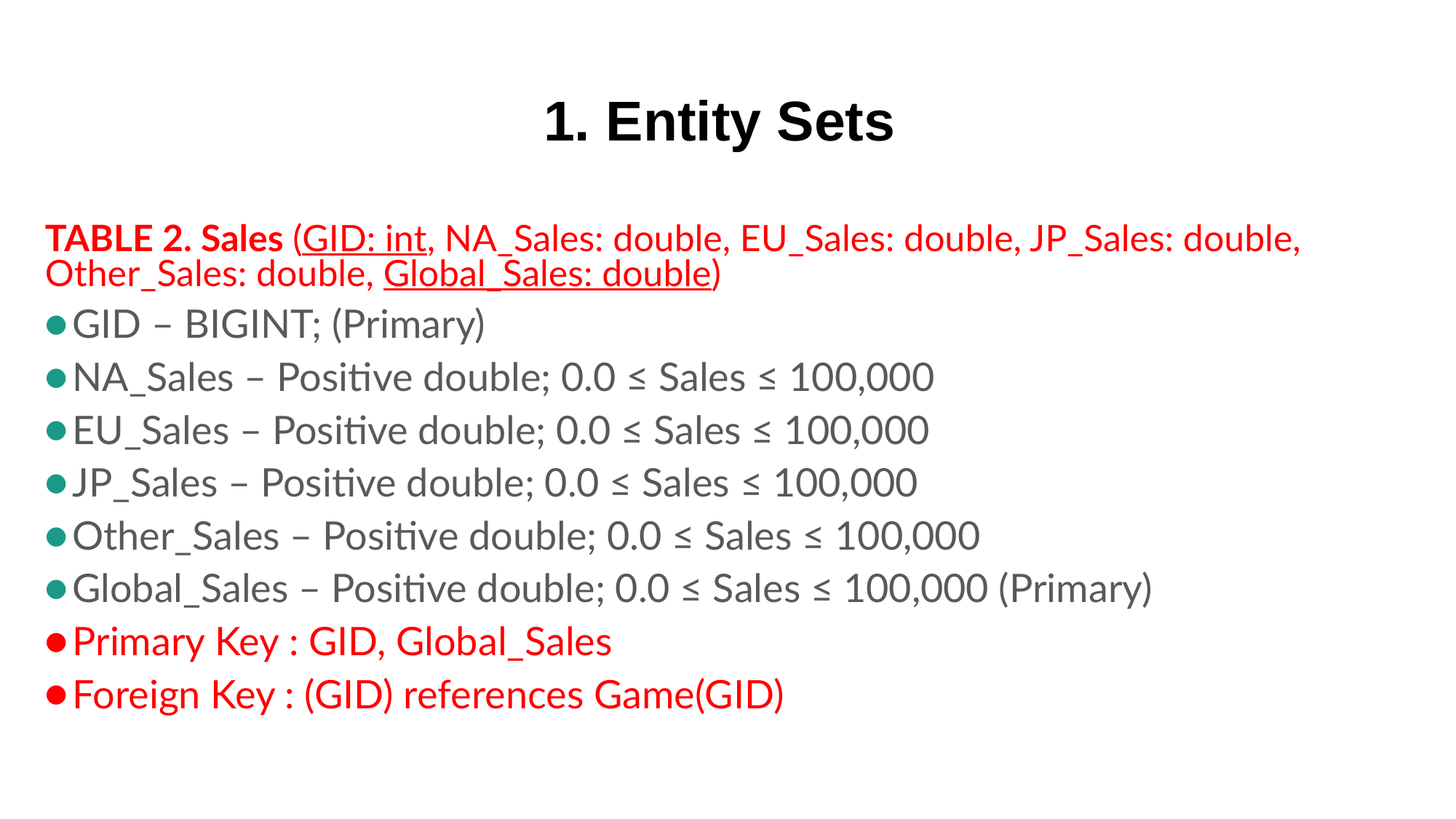

# 1. Entity Sets
TABLE 2. Sales (GID: int, NA_Sales: double, EU_Sales: double, JP_Sales: double, Other_Sales: double, Global_Sales: double)
GID – BIGINT; (Primary)
NA_Sales – Positive double; 0.0 ≤ Sales ≤ 100,000
EU_Sales – Positive double; 0.0 ≤ Sales ≤ 100,000
JP_Sales – Positive double; 0.0 ≤ Sales ≤ 100,000
Other_Sales – Positive double; 0.0 ≤ Sales ≤ 100,000
Global_Sales – Positive double; 0.0 ≤ Sales ≤ 100,000 (Primary)
Primary Key : GID, Global_Sales
Foreign Key : (GID) references Game(GID)